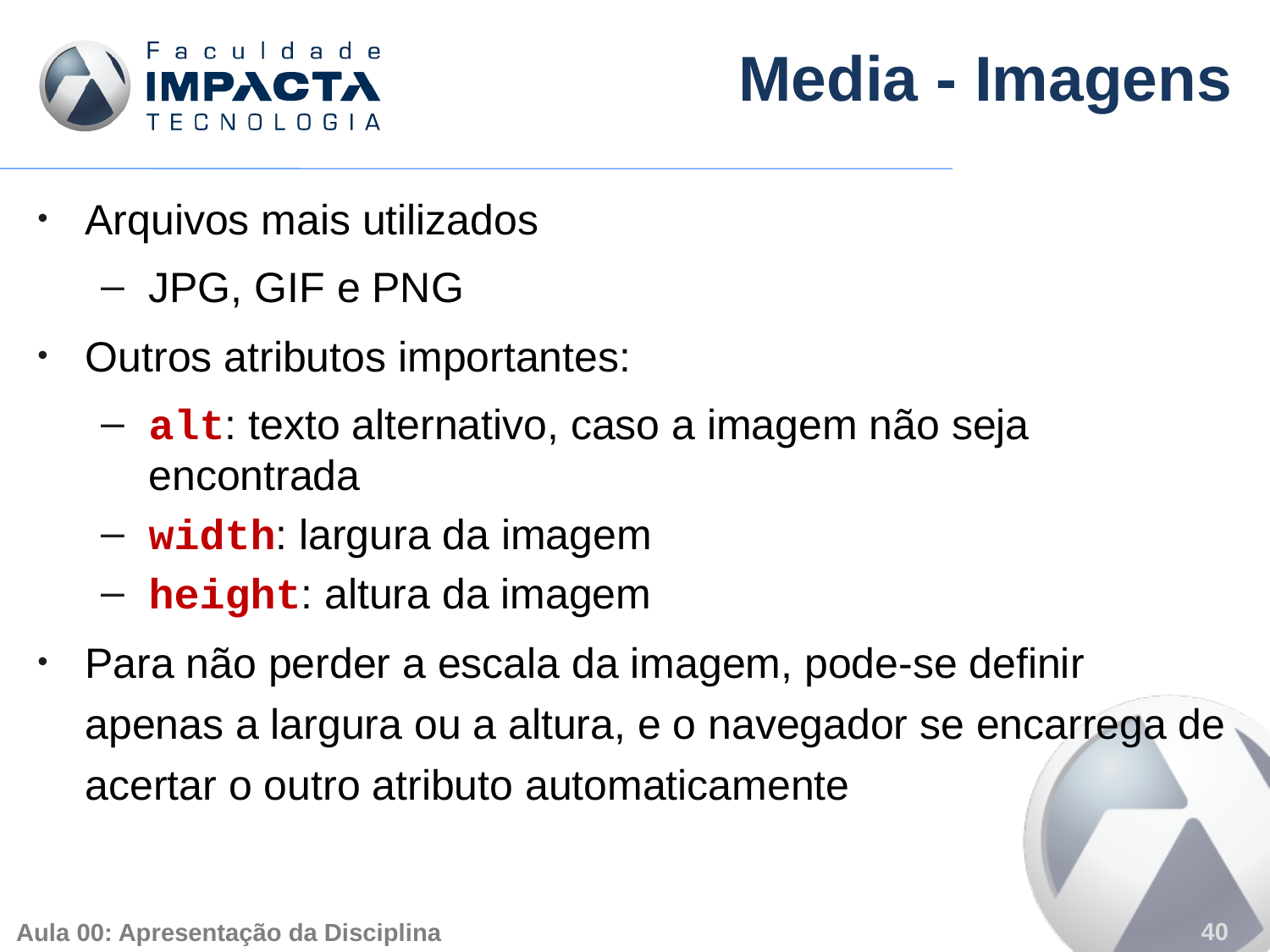

# Media - Imagens
Arquivos mais utilizados
JPG, GIF e PNG
Outros atributos importantes:
alt: texto alternativo, caso a imagem não seja encontrada
width: largura da imagem
height: altura da imagem
Para não perder a escala da imagem, pode-se definir apenas a largura ou a altura, e o navegador se encarrega de acertar o outro atributo automaticamente
40
Aula 00: Apresentação da Disciplina